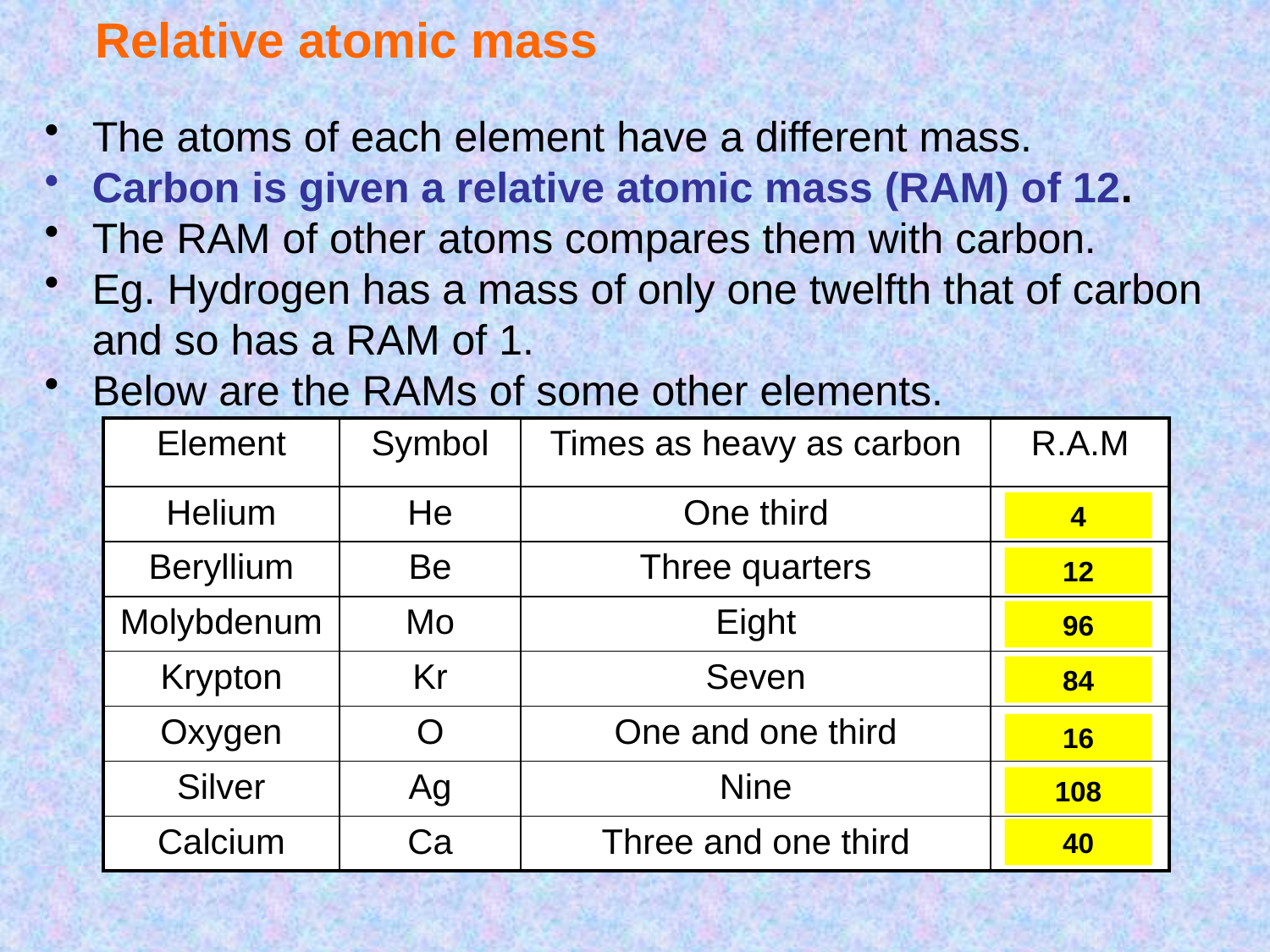

# Relative atomic mass
The atoms of each element have a different mass.
Carbon is given a relative atomic mass (RAM) of 12.
The RAM of other atoms compares them with carbon.
Eg. Hydrogen has a mass of only one twelfth that of carbon and so has a RAM of 1.
Below are the RAMs of some other elements.

| Element | Symbol | Times as heavy as carbon | R.A.M |
| --- | --- | --- | --- |
| Helium | He | One third |  |
| Beryllium | Be | Three quarters |  |
| Molybdenum | Mo | Eight |  |
| Krypton | Kr | Seven |  |
| Oxygen | O | One and one third |  |
| Silver | Ag | Nine |  |
| Calcium | Ca | Three and one third |  |
4
12
96
84
16
108
40